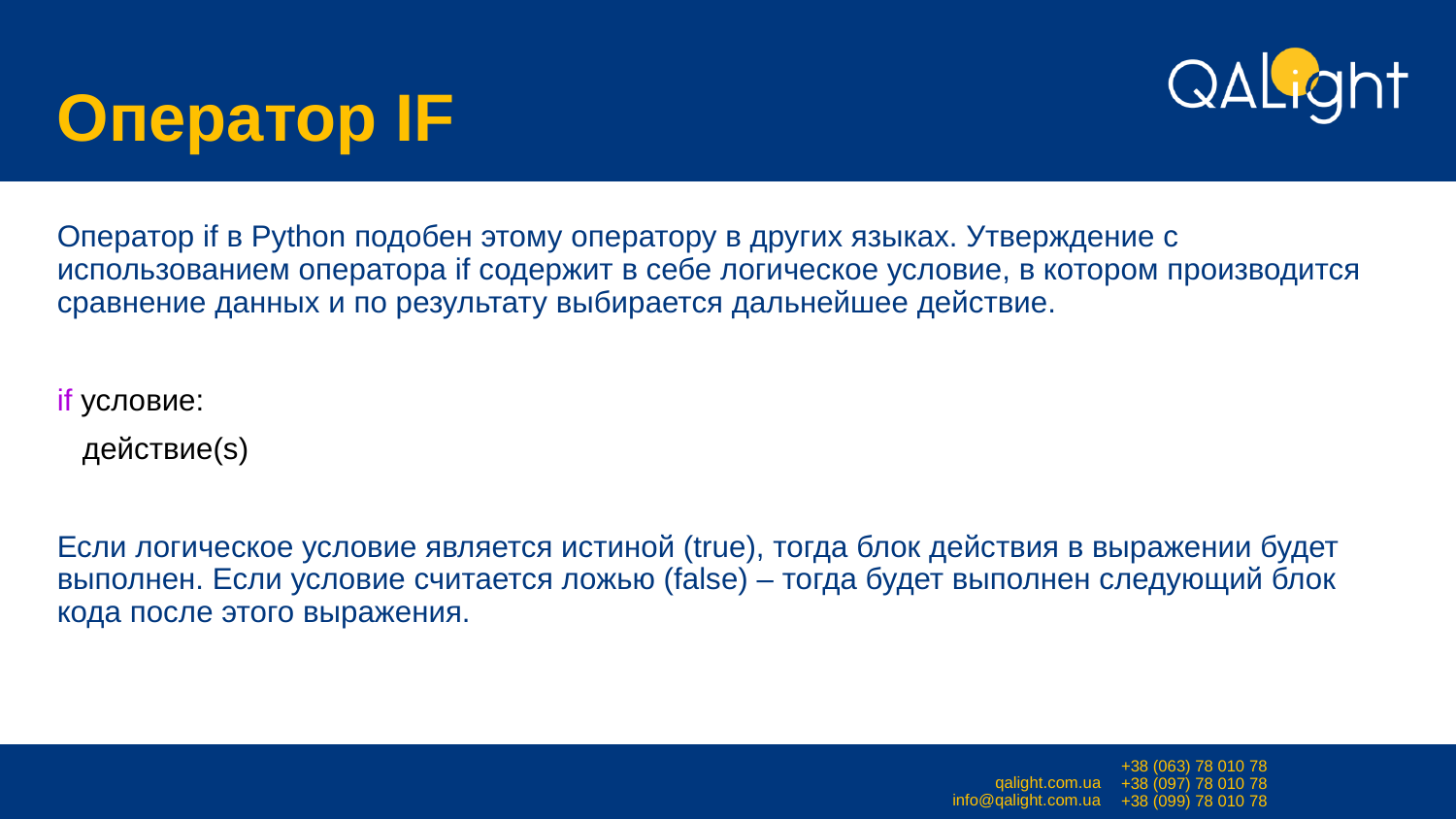

# Оператор IF
Оператор if в Python подобен этому оператору в других языках. Утверждение с использованием оператора if содержит в себе логическое условие, в котором производится сравнение данных и по результату выбирается дальнейшее действие.

if условие:
   действие(s)

Если логическое условие является истиной (true), тогда блок действия в выражении будет выполнен. Если условие считается ложью (false) – тогда будет выполнен следующий блок кода после этого выражения.